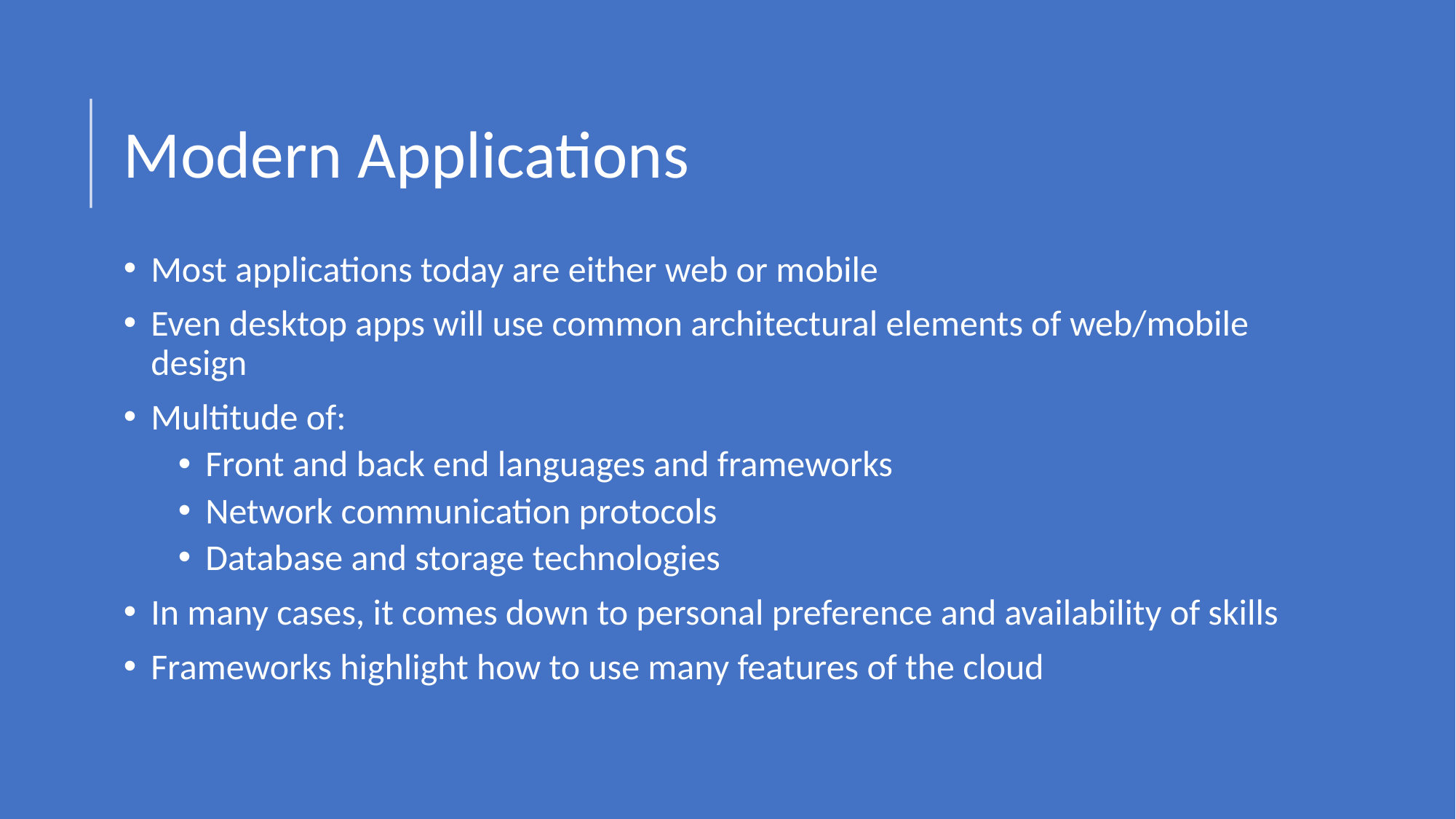

# Modern Applications
Most applications today are either web or mobile
Even desktop apps will use common architectural elements of web/mobile design
Multitude of:
Front and back end languages and frameworks
Network communication protocols
Database and storage technologies
In many cases, it comes down to personal preference and availability of skills
Frameworks highlight how to use many features of the cloud